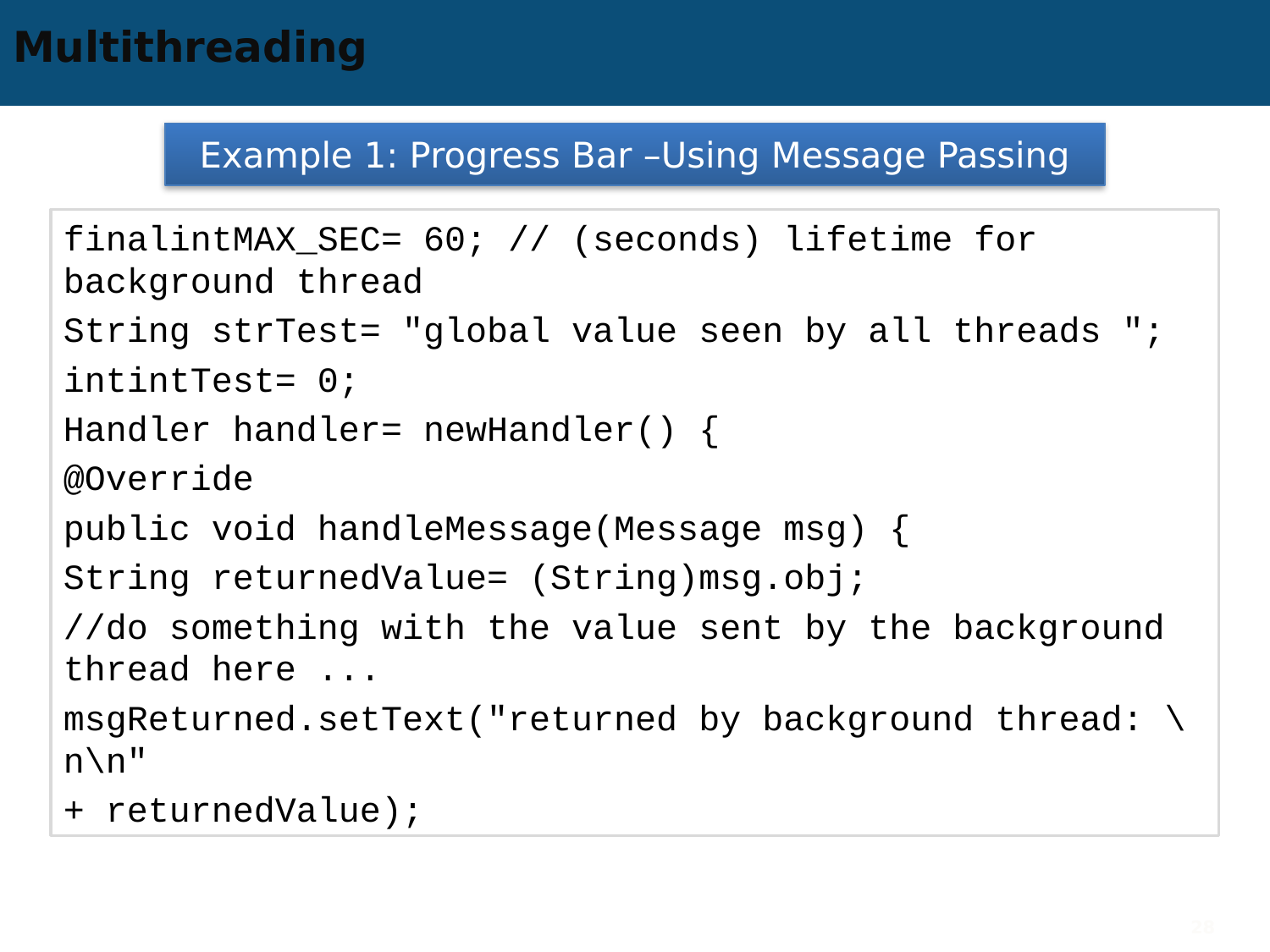

# Multithreading
Example 1: Progress Bar –Using Message Passing
finalintMAX_SEC= 60; // (seconds) lifetime for background thread
String strTest= "global value seen by all threads ";
intintTest= 0;
Handler handler= newHandler() {
@Override
public void handleMessage(Message msg) {
String returnedValue= (String)msg.obj;
//do something with the value sent by the background thread here ...
msgReturned.setText("returned by background thread: \n\n"
+ returnedValue);